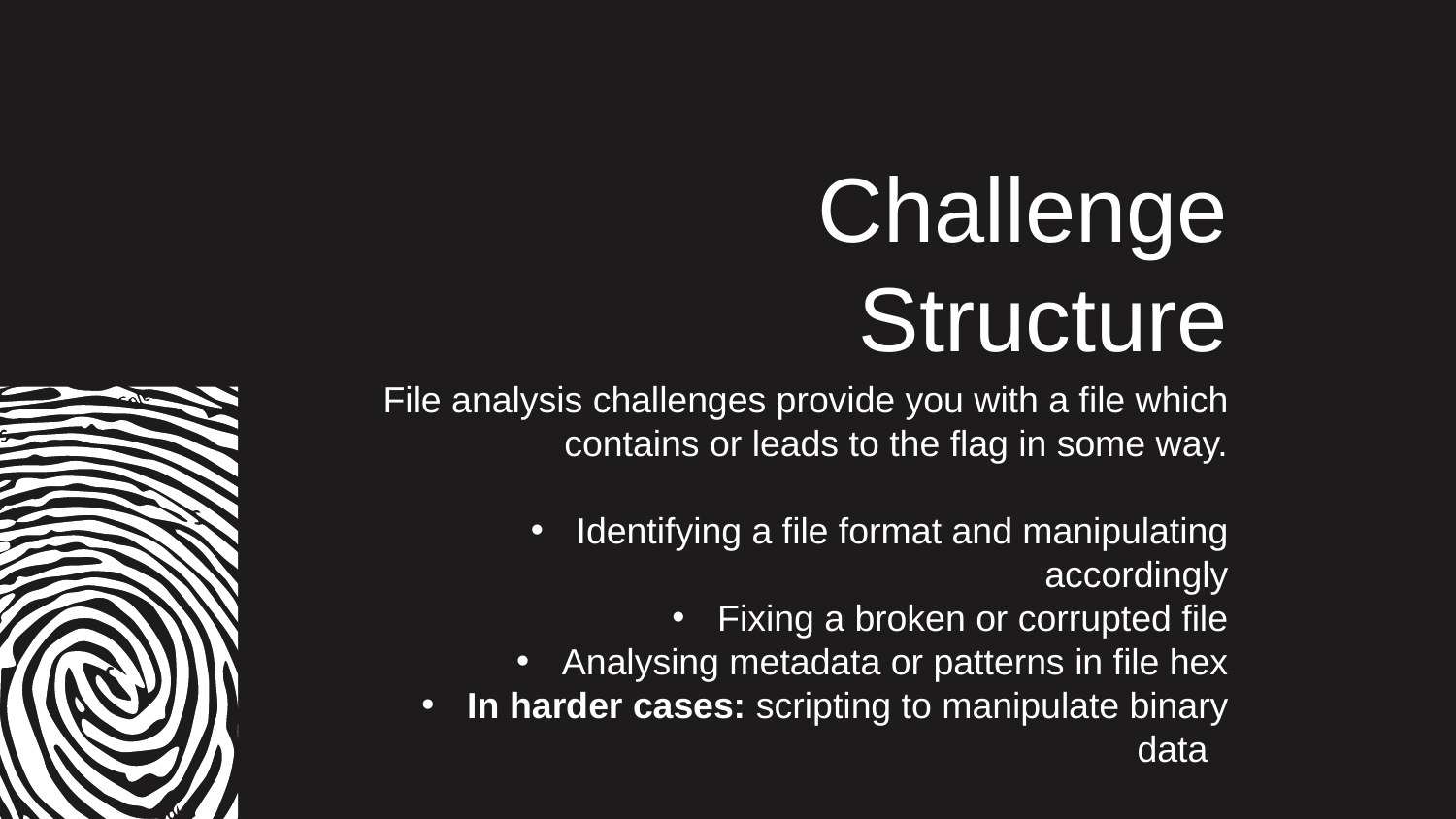

# Challenge Structure
File analysis challenges provide you with a file which contains or leads to the flag in some way.

Identifying a file format and manipulating accordingly
Fixing a broken or corrupted file
Analysing metadata or patterns in file hex
In harder cases: scripting to manipulate binary data